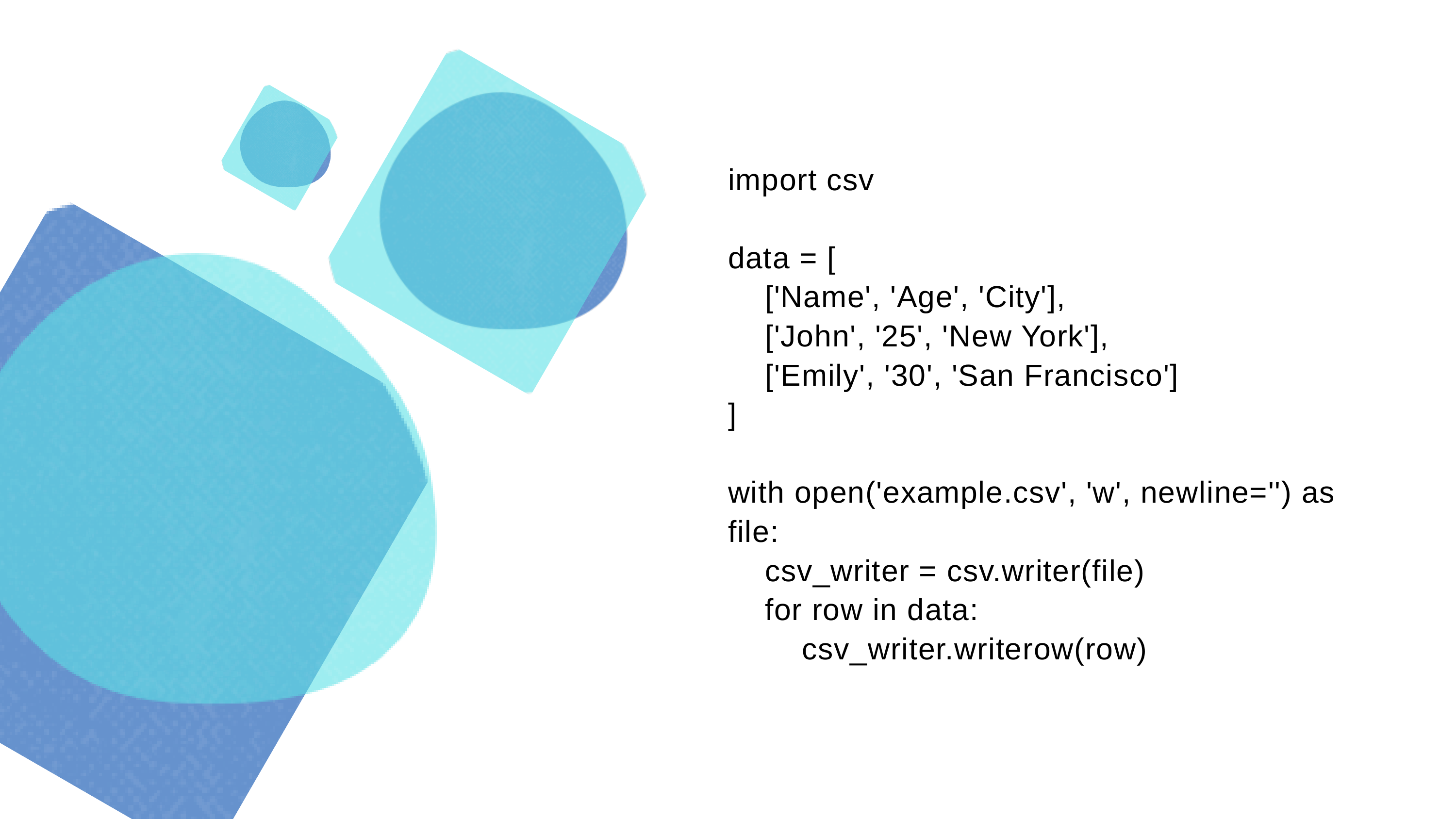

import csv

data = [
    ['Name', 'Age', 'City'],
    ['John', '25', 'New York'],
    ['Emily', '30', 'San Francisco']
]

with open('example.csv', 'w', newline='') as file:
    csv_writer = csv.writer(file)
    for row in data:
        csv_writer.writerow(row)